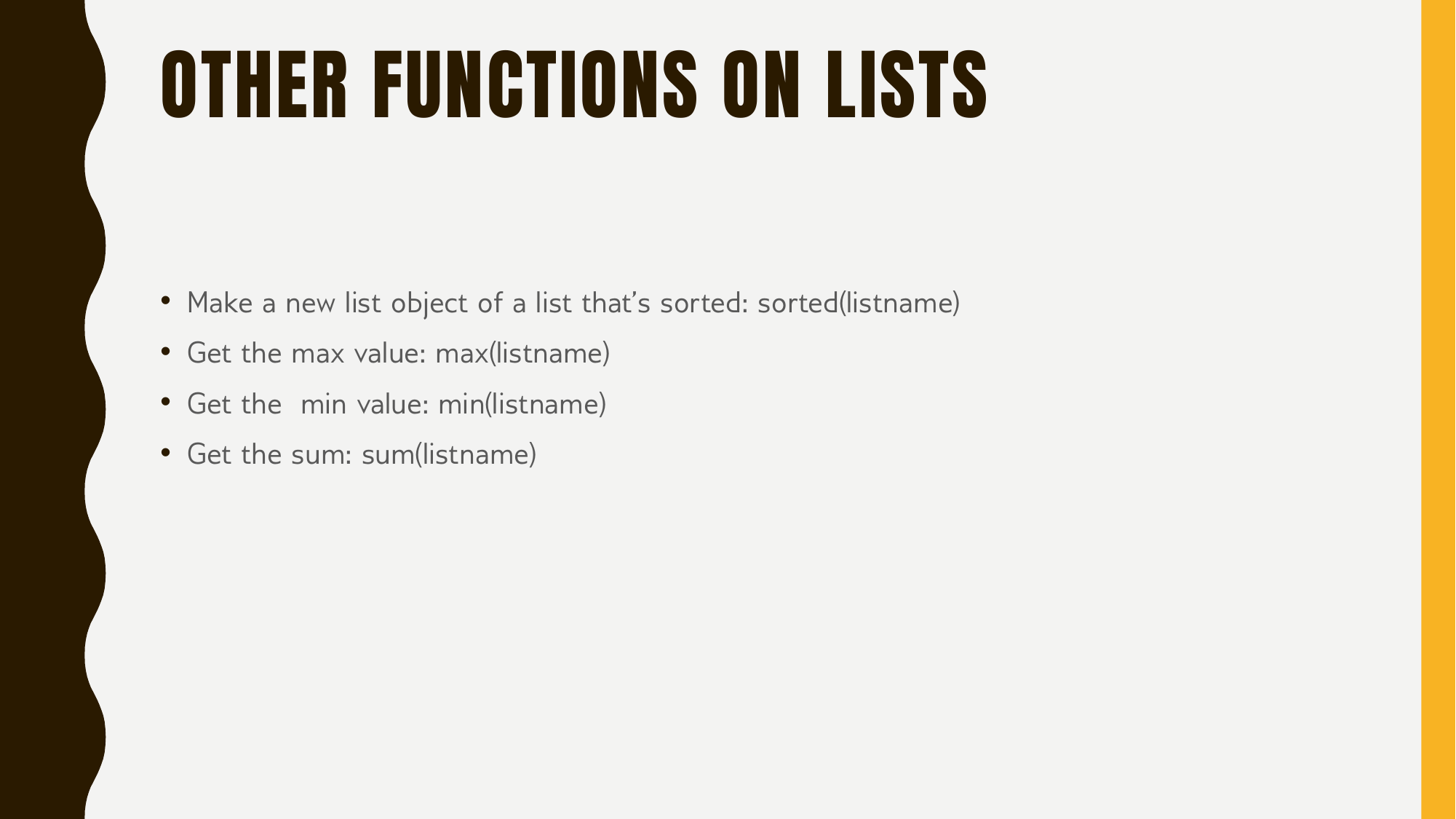

# Other functions on lists
Make a new list object of a list that’s sorted: sorted(listname)
Get the max value: max(listname)
Get the  min value: min(listname)
Get the sum: sum(listname)